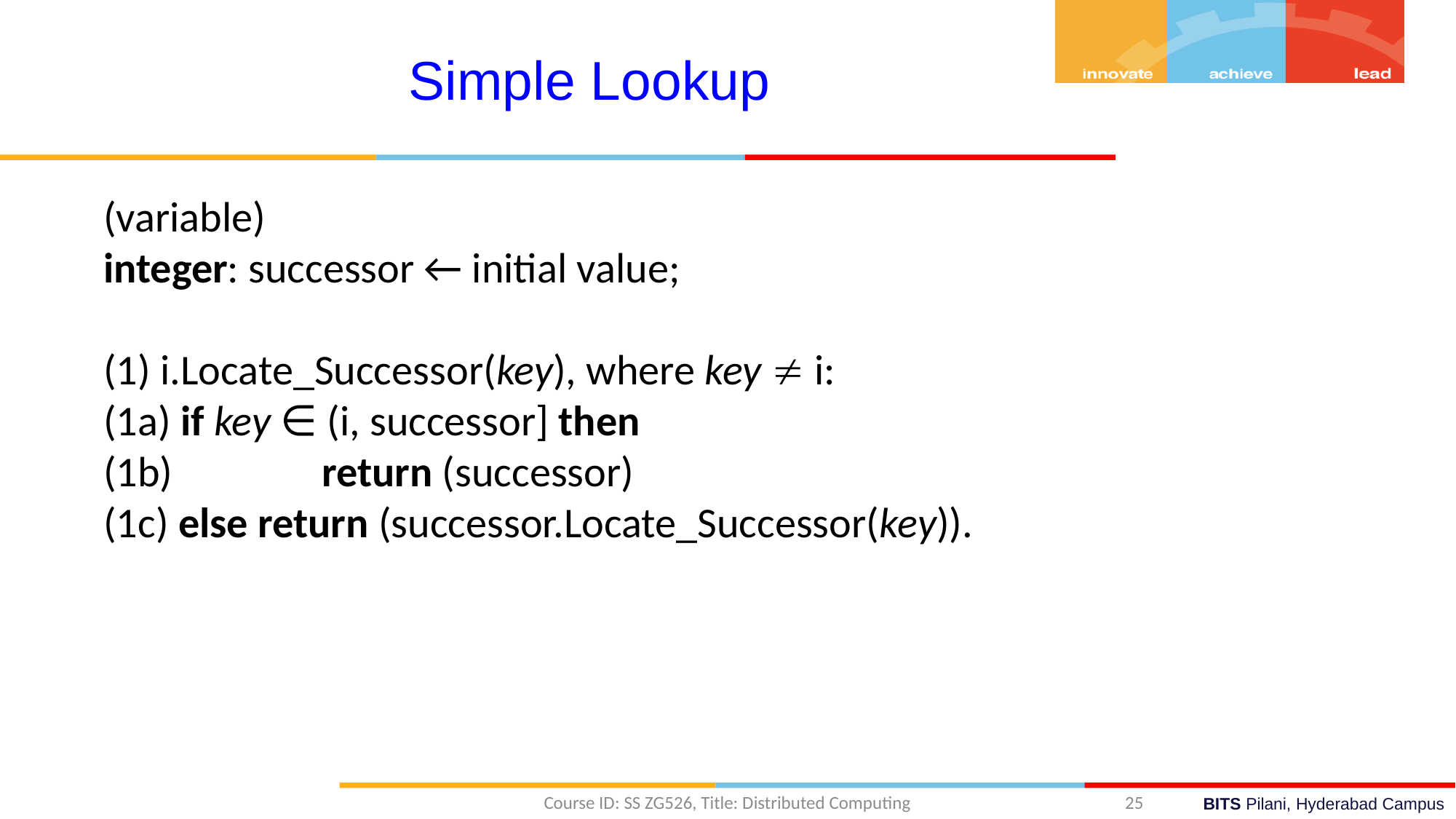

Simple Lookup
(variable)
integer: successor ← initial value;

(1) i.Locate_Successor(key), where key ≠ i:
(1a) if key ∈ (i, successor] then
(1b) 		return (successor)
(1c) else return (successor.Locate_Successor(key)).
Course ID: SS ZG526, Title: Distributed Computing
25